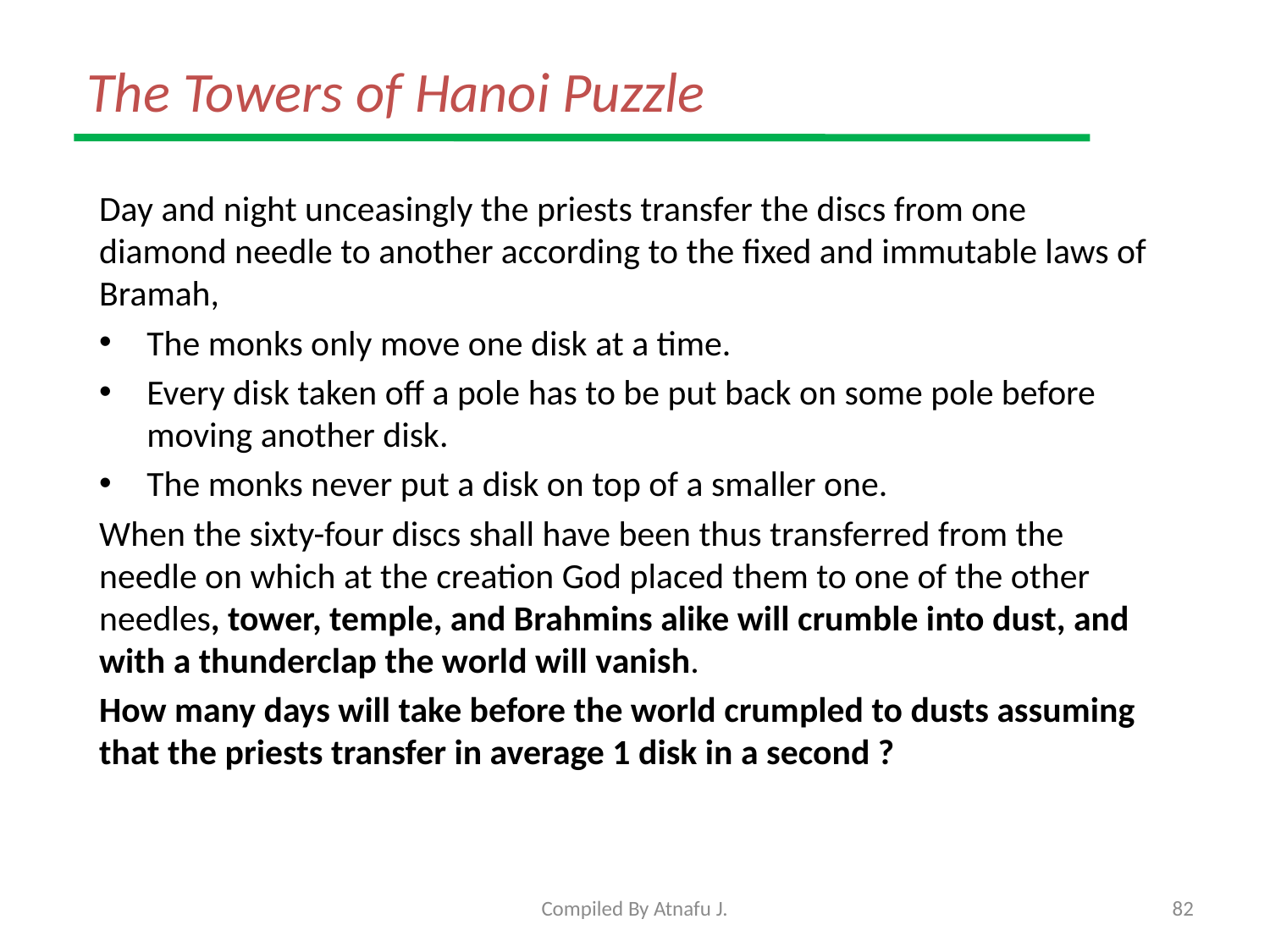

# The Towers of Hanoi Puzzle
Day and night unceasingly the priests transfer the discs from one diamond needle to another according to the fixed and immutable laws of Bramah,
The monks only move one disk at a time.
Every disk taken off a pole has to be put back on some pole before moving another disk.
The monks never put a disk on top of a smaller one.
When the sixty-four discs shall have been thus transferred from the needle on which at the creation God placed them to one of the other needles, tower, temple, and Brahmins alike will crumble into dust, and with a thunderclap the world will vanish.
How many days will take before the world crumpled to dusts assuming that the priests transfer in average 1 disk in a second ?

Compiled By Atnafu J.
82